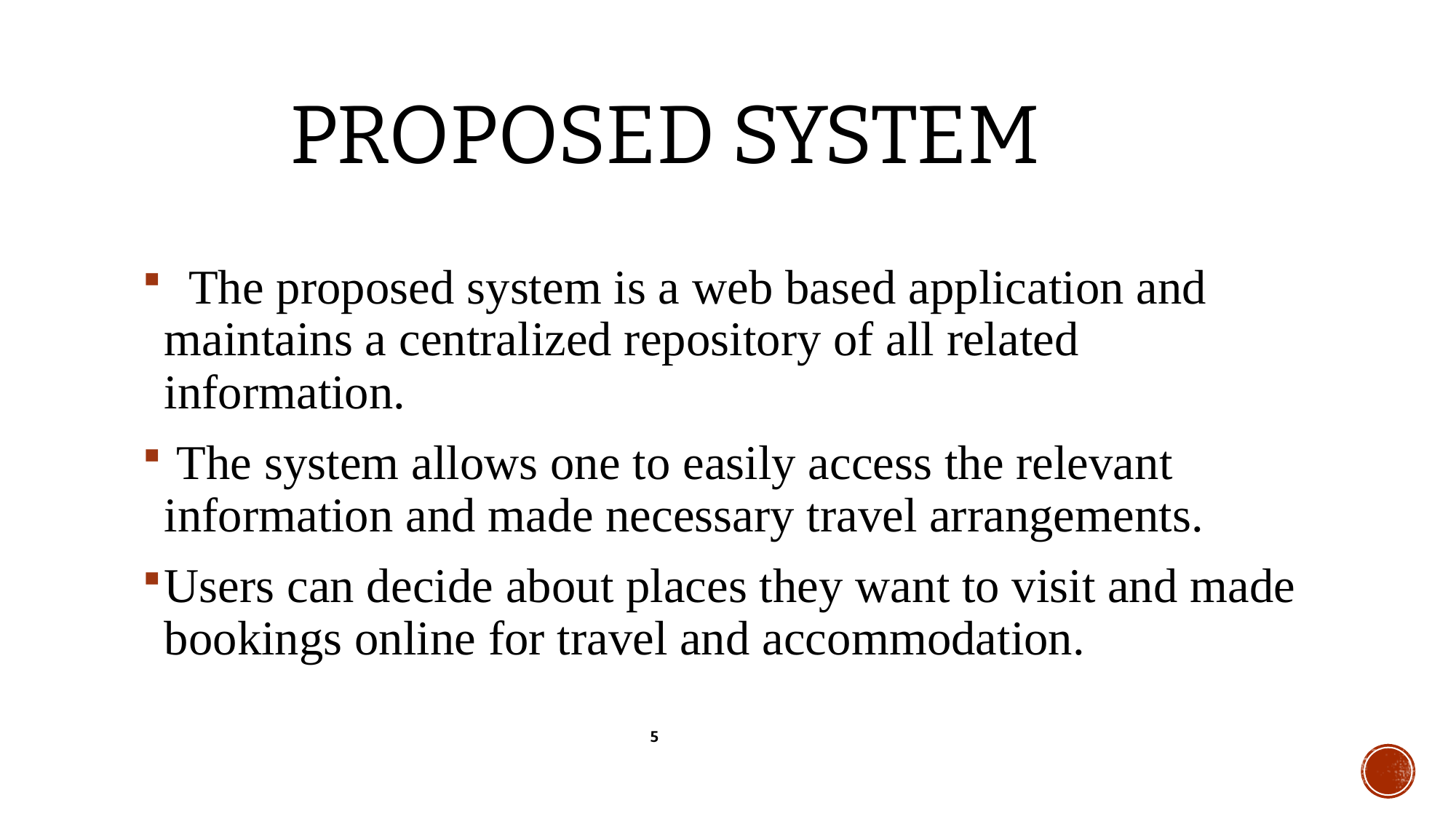

# PROPOSED SYSTEM
  The proposed system is a web based application and maintains a centralized repository of all related information.
 The system allows one to easily access the relevant information and made necessary travel arrangements.
Users can decide about places they want to visit and made bookings online for travel and accommodation.
5